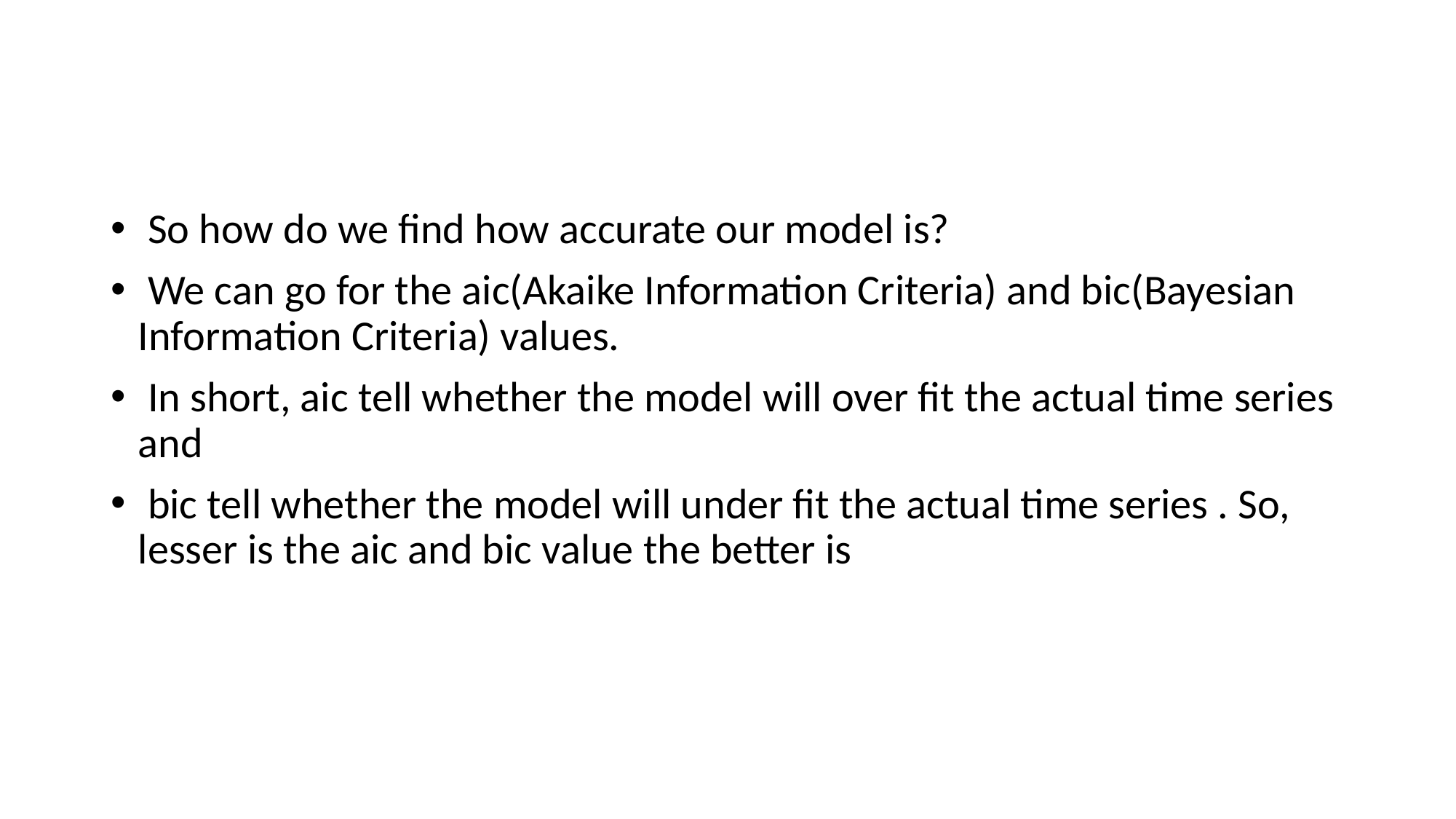

So how do we find how accurate our model is?
 We can go for the aic(Akaike Information Criteria) and bic(Bayesian Information Criteria) values.
 In short, aic tell whether the model will over fit the actual time series and
 bic tell whether the model will under fit the actual time series . So, lesser is the aic and bic value the better is